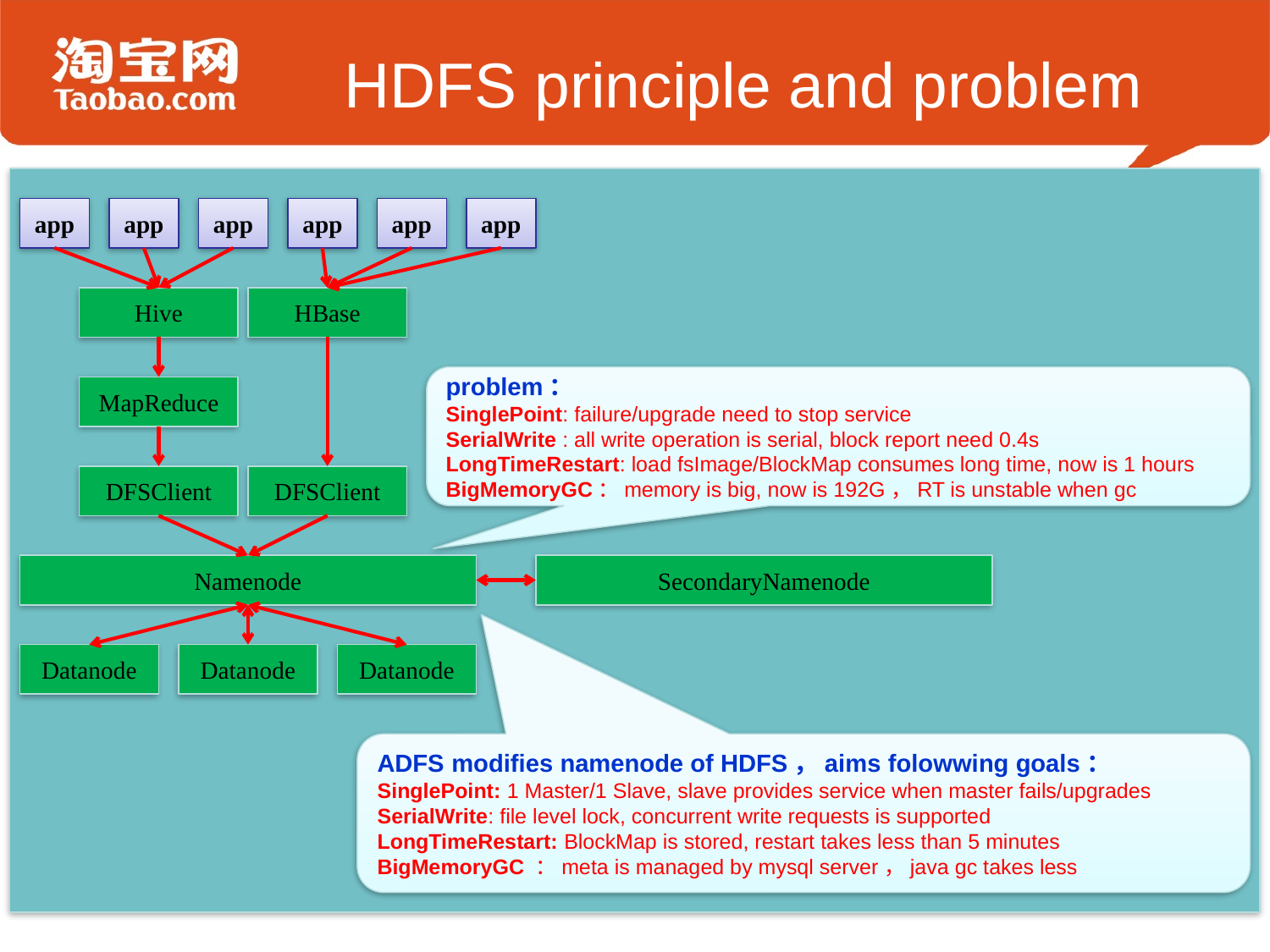

# HDFS principle and problem

app
app
app
app
app
app
Hive
HBase
problem：
SinglePoint: failure/upgrade need to stop service
SerialWrite : all write operation is serial, block report need 0.4s
LongTimeRestart: load fsImage/BlockMap consumes long time, now is 1 hours
BigMemoryGC：memory is big, now is 192G，RT is unstable when gc
MapReduce
DFSClient
DFSClient
Namenode
SecondaryNamenode
Datanode
Datanode
Datanode
ADFS modifies namenode of HDFS，aims folowwing goals：
SinglePoint: 1 Master/1 Slave, slave provides service when master fails/upgrades
SerialWrite: file level lock, concurrent write requests is supported
LongTimeRestart: BlockMap is stored, restart takes less than 5 minutes
BigMemoryGC ：meta is managed by mysql server，java gc takes less